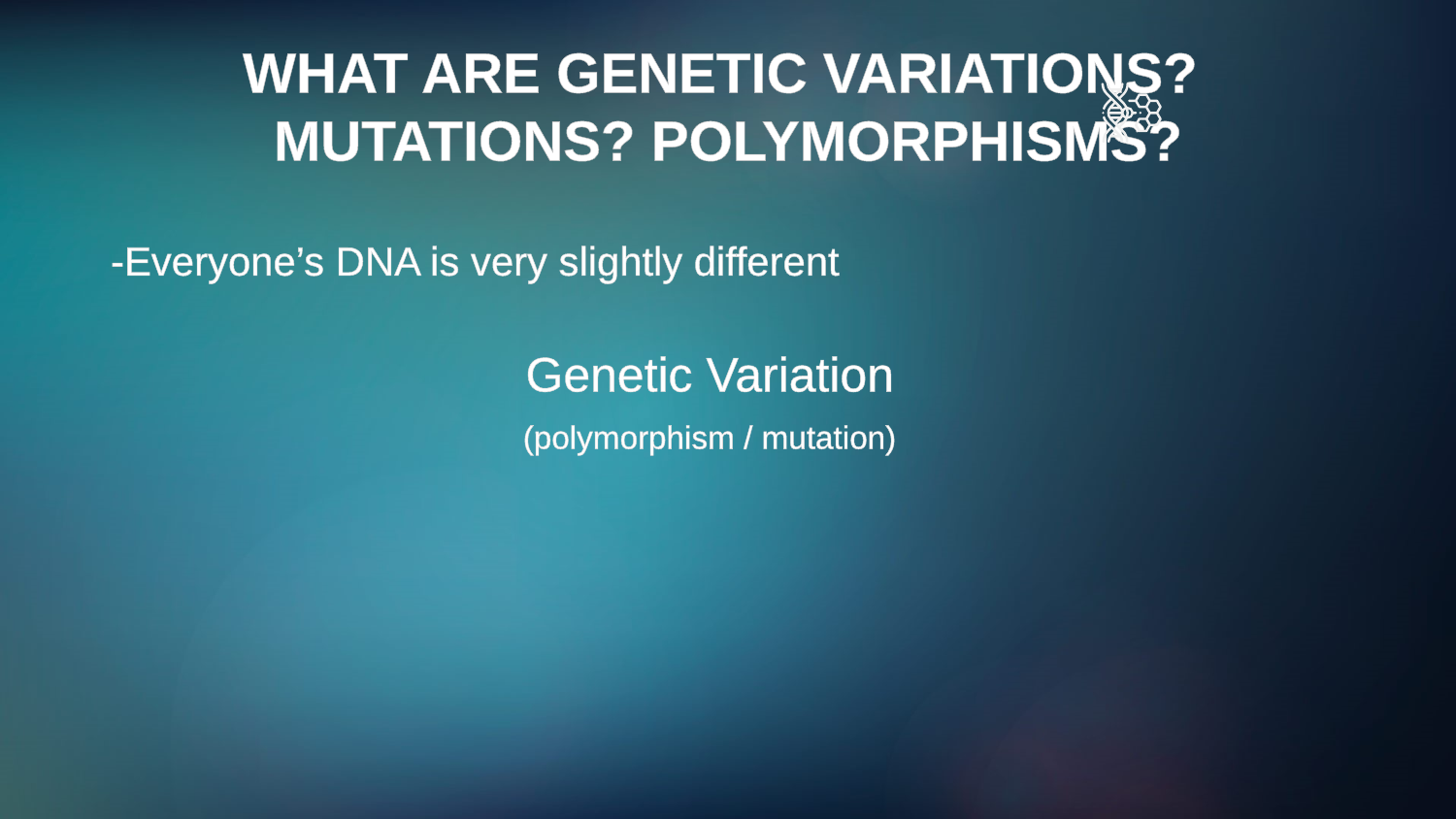

WHAT ARE GENETIC VARIATIONS?
MUTATIONS? POLYMORPHISMS?

-Everyone’s DNA is very slightly different

Genetic Variation
(polymorphism / mutation)